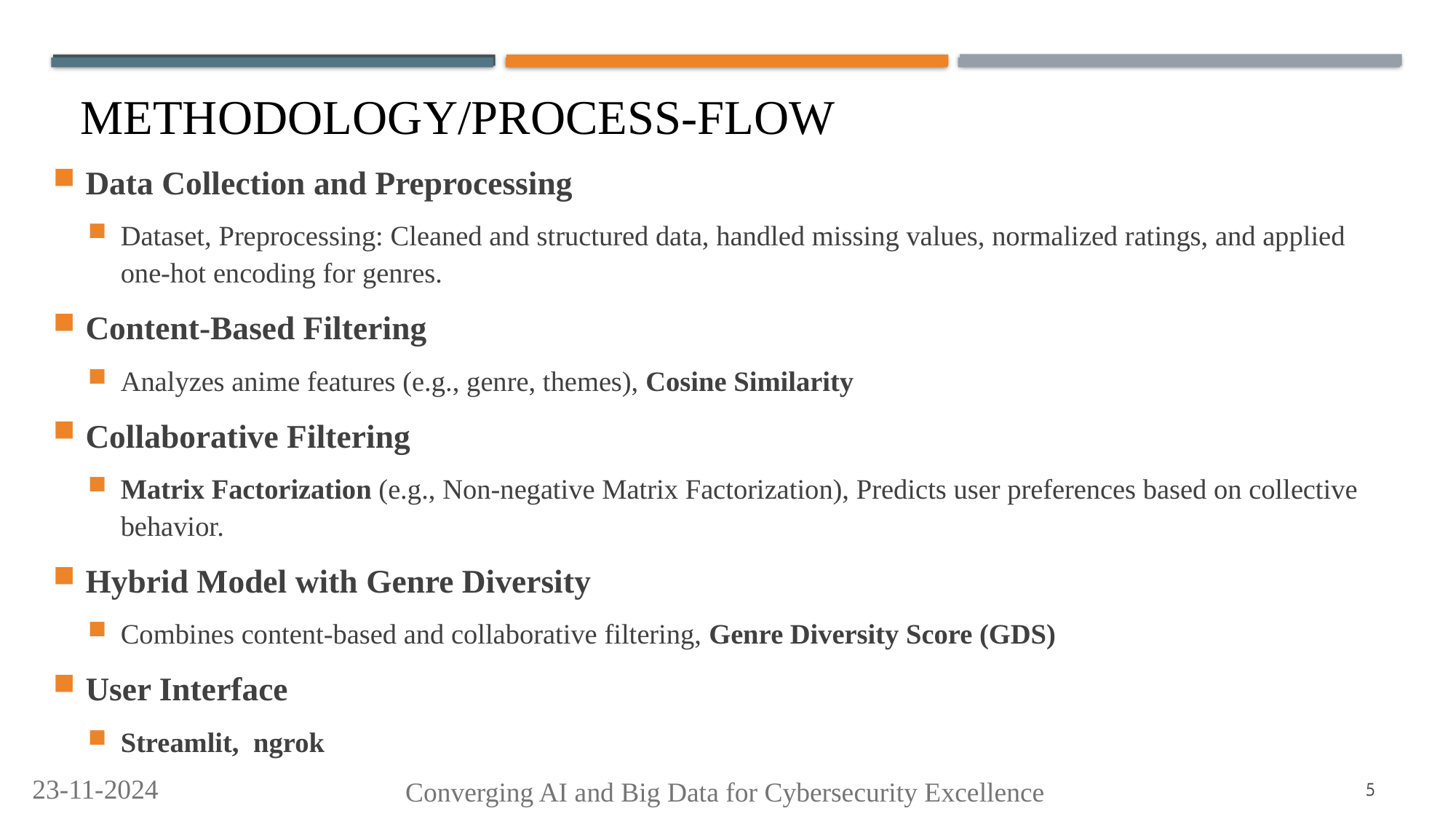

# METHODOLOGY/PROCESS-FLOW
Data Collection and Preprocessing
Dataset, Preprocessing: Cleaned and structured data, handled missing values, normalized ratings, and applied one-hot encoding for genres.
Content-Based Filtering
Analyzes anime features (e.g., genre, themes), Cosine Similarity
Collaborative Filtering
Matrix Factorization (e.g., Non-negative Matrix Factorization), Predicts user preferences based on collective behavior.
Hybrid Model with Genre Diversity
Combines content-based and collaborative filtering, Genre Diversity Score (GDS)
User Interface
Streamlit,  ngrok
23-11-2024
5
Converging AI and Big Data for Cybersecurity Excellence